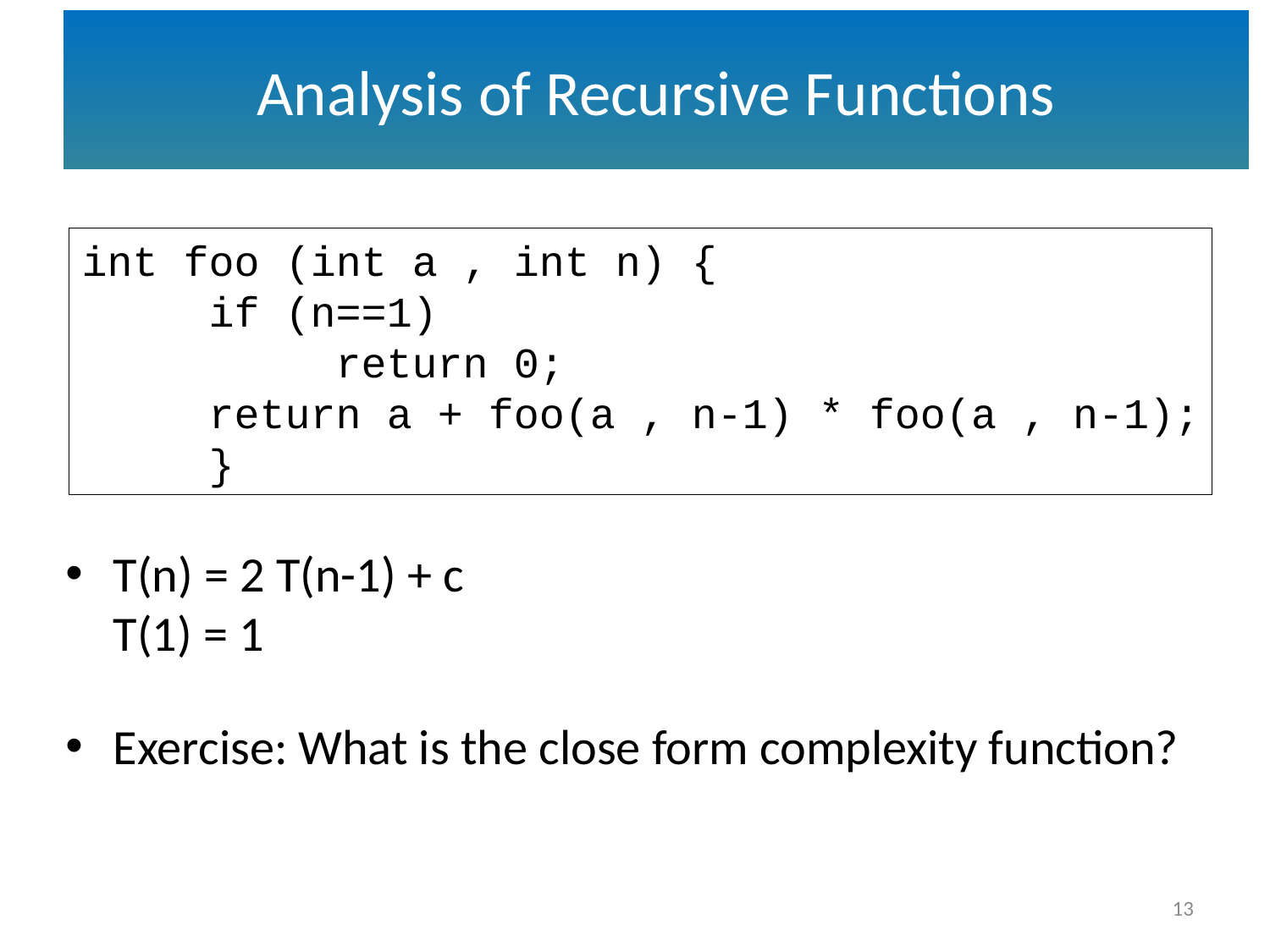

# Analysis of Recursive Functions
int foo (int a , int n) {
	if (n==1)
		return 0;
	return a + foo(a , n-1) * foo(a , n-1);
	}

T(n) = 2 T(n-1) + c
T(1) = 1

Exercise: What is the close form complexity function?
13